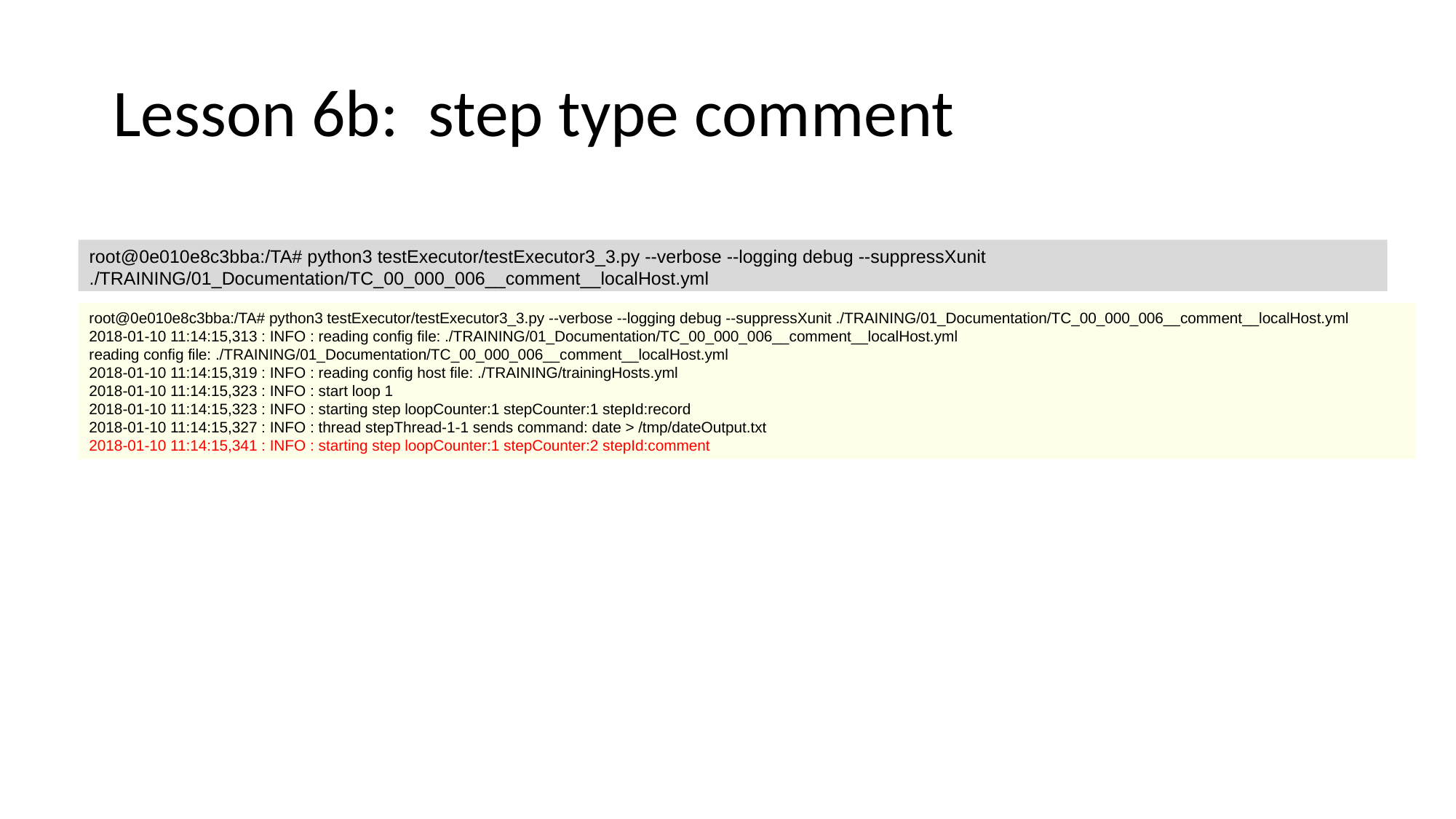

# Lesson 6b:  step type comment
root@0e010e8c3bba:/TA# python3 testExecutor/testExecutor3_3.py --verbose --logging debug --suppressXunit ./TRAINING/01_Documentation/TC_00_000_006__comment__localHost.yml
root@0e010e8c3bba:/TA# python3 testExecutor/testExecutor3_3.py --verbose --logging debug --suppressXunit ./TRAINING/01_Documentation/TC_00_000_006__comment__localHost.yml
2018-01-10 11:14:15,313 : INFO : reading config file: ./TRAINING/01_Documentation/TC_00_000_006__comment__localHost.yml
reading config file: ./TRAINING/01_Documentation/TC_00_000_006__comment__localHost.yml
2018-01-10 11:14:15,319 : INFO : reading config host file: ./TRAINING/trainingHosts.yml
2018-01-10 11:14:15,323 : INFO : start loop 1
2018-01-10 11:14:15,323 : INFO : starting step loopCounter:1 stepCounter:1 stepId:record
2018-01-10 11:14:15,327 : INFO : thread stepThread-1-1 sends command: date > /tmp/dateOutput.txt
2018-01-10 11:14:15,341 : INFO : starting step loopCounter:1 stepCounter:2 stepId:comment